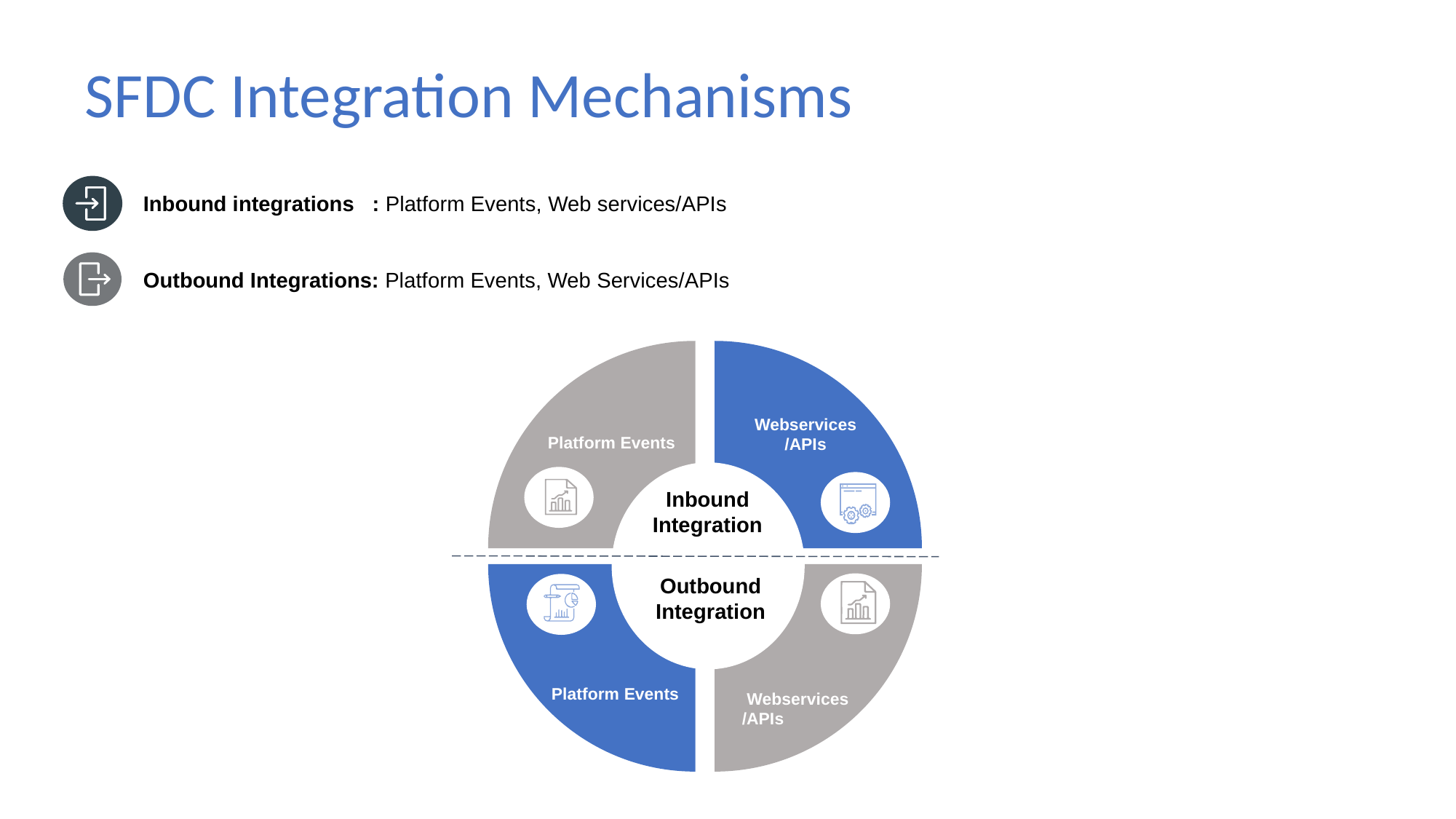

# SFDC Integration Mechanisms

        Inbound integrations   : Platform Events, Web services/APIs

        Outbound Integrations: Platform Events, Web Services/APIs

Webservices
/APIs
Platform Events

Inbound Integration

Outbound Integration

Platform Events
 Webservices
/APIs